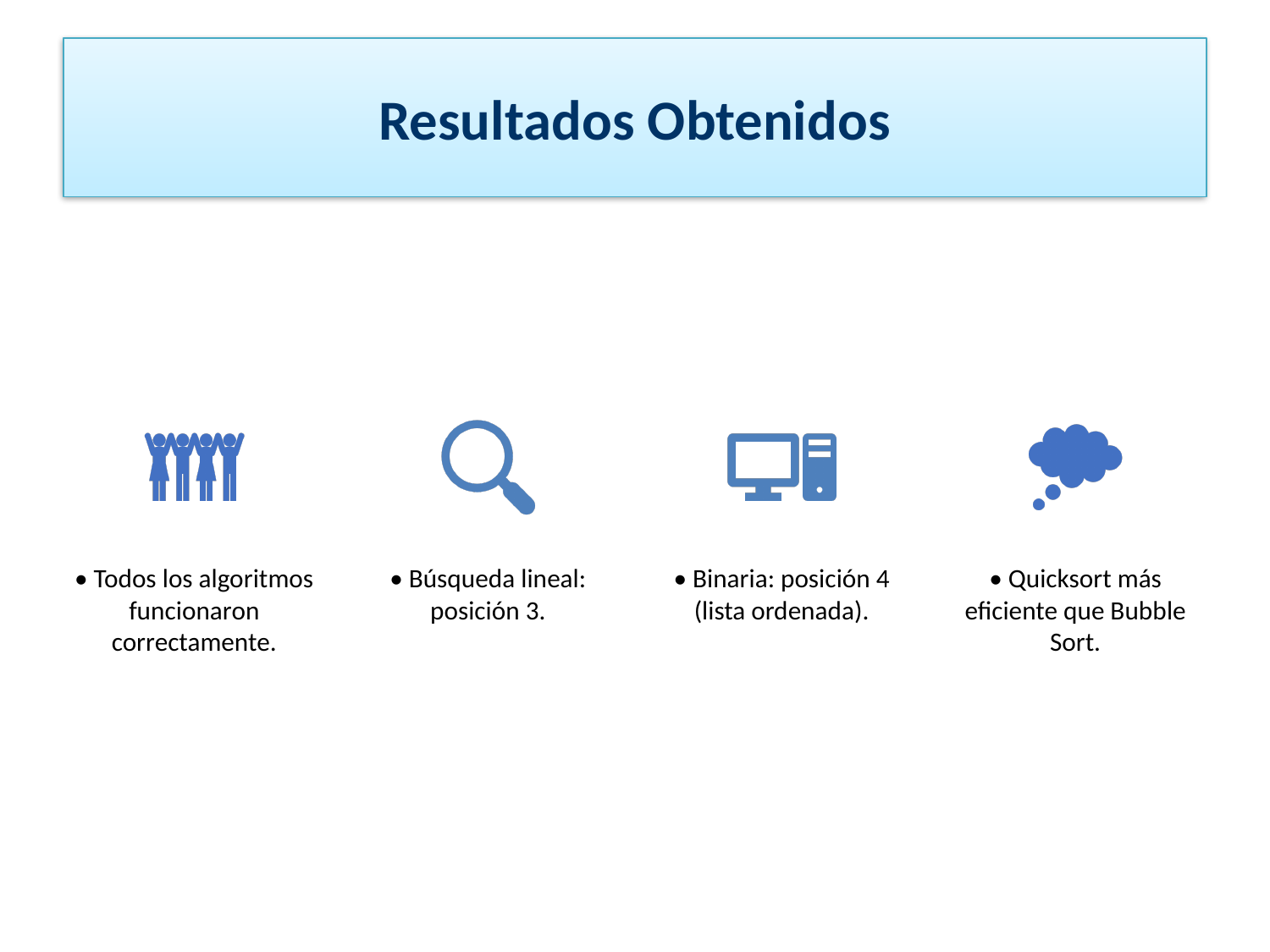

# Resultados Obtenidos
• Todos los algoritmos funcionaron correctamente.
• Búsqueda lineal: posición 3.
• Binaria: posición 4 (lista ordenada).
• Quicksort más eficiente que Bubble Sort.